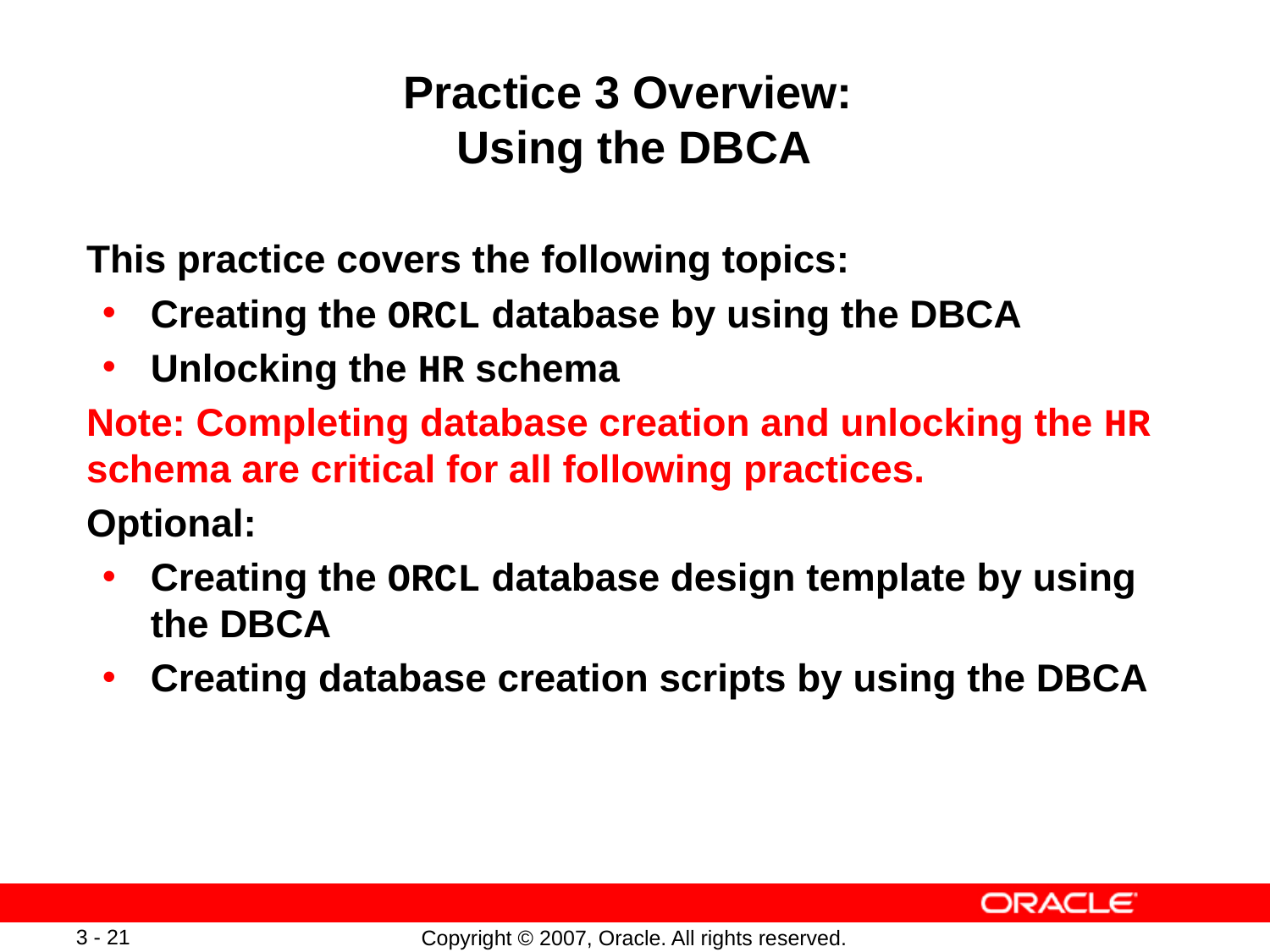

# Practice 3 Overview: Using the DBCA
This practice covers the following topics:
Creating the ORCL database by using the DBCA
Unlocking the HR schema
Note: Completing database creation and unlocking the HR schema are critical for all following practices.
Optional:
Creating the ORCL database design template by using the DBCA
Creating database creation scripts by using the DBCA